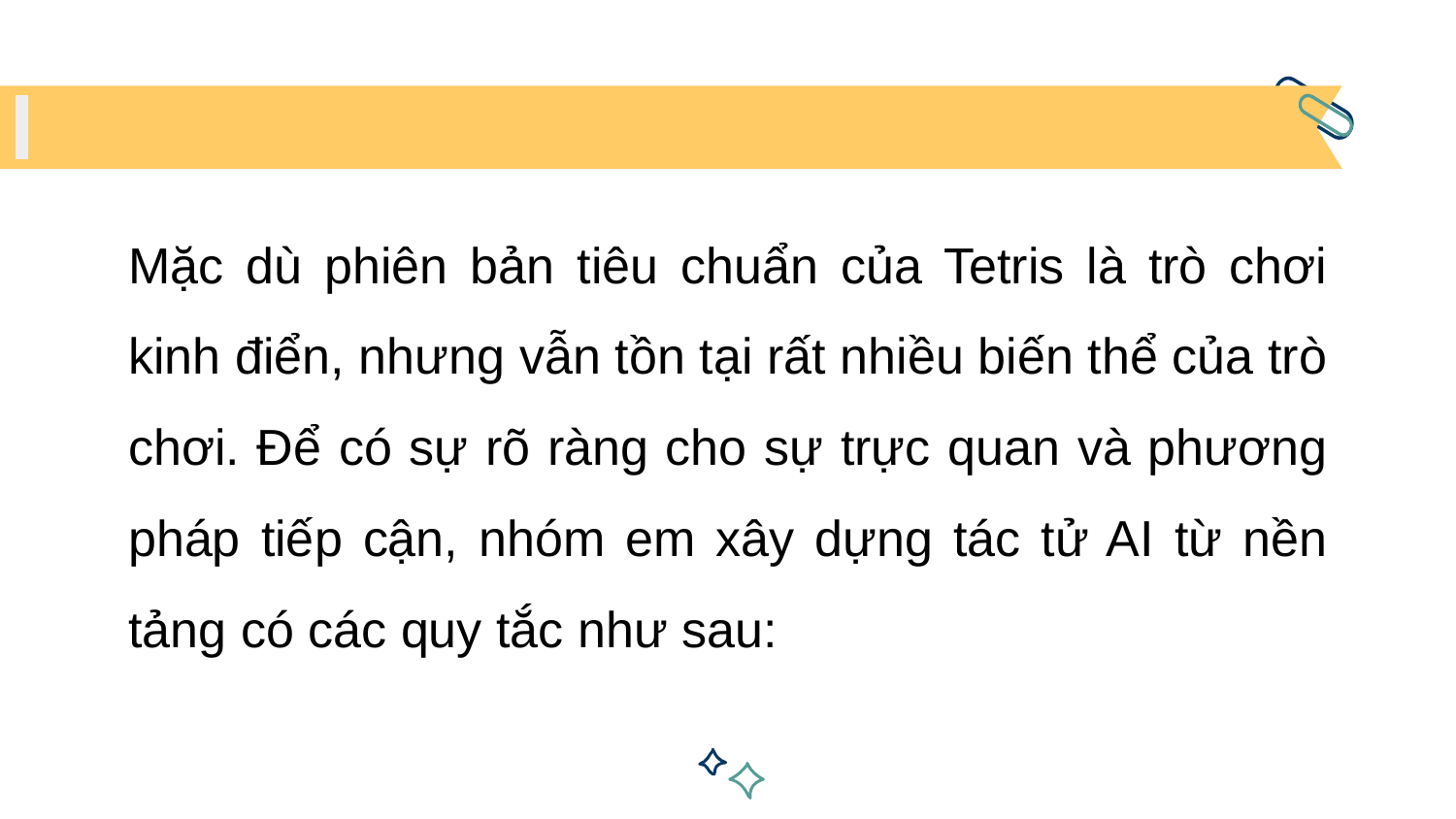

Mặc dù phiên bản tiêu chuẩn của Tetris là trò chơi kinh điển, nhưng vẫn tồn tại rất nhiều biến thể của trò chơi. Để có sự rõ ràng cho sự trực quan và phương pháp tiếp cận, nhóm em xây dựng tác tử AI từ nền tảng có các quy tắc như sau: